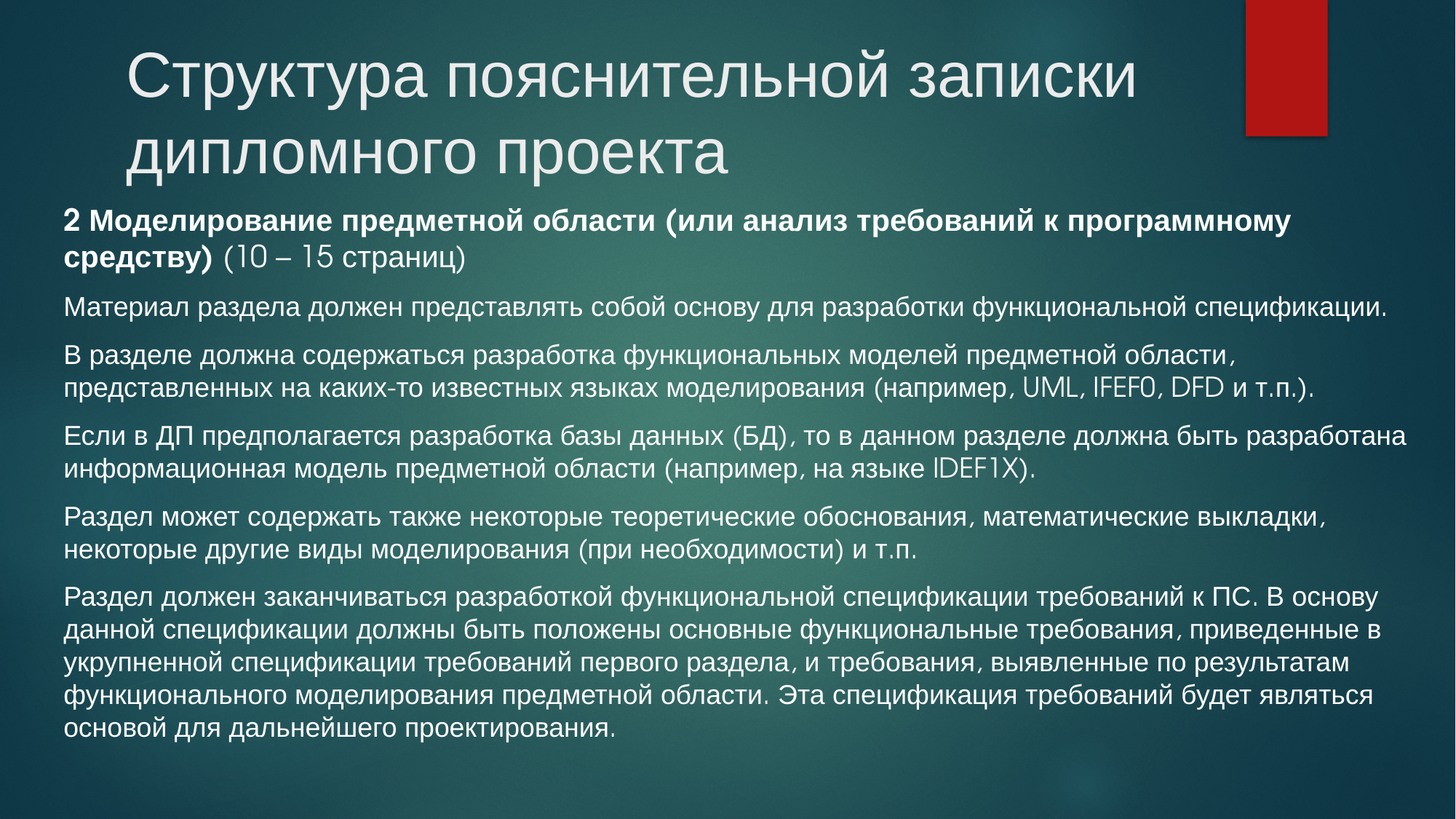

# Структура пояснительной записки дипломного проекта
2 Моделирование предметной области (или анализ требований к программному средству) (10 – 15 страниц)
Материал раздела должен представлять собой основу для разработки функциональной спецификации.
В разделе должна содержаться разработка функциональных моделей предметной области, представленных на каких-то известных языках моделирования (например, UML, IFEF0, DFD и т.п.).
Если в ДП предполагается разработка базы данных (БД), то в данном разделе должна быть разработана информационная модель предметной области (например, на языке IDEF1X).
Раздел может содержать также некоторые теоретические обоснования, математические выкладки, некоторые другие виды моделирования (при необходимости) и т.п.
Раздел должен заканчиваться разработкой функциональной спецификации требований к ПС. В основу данной спецификации должны быть положены основные функциональные требования, приведенные в укрупненной спецификации требований первого раздела, и требования, выявленные по результатам функционального моделирования предметной области. Эта спецификация требований будет являться основой для дальнейшего проектирования.